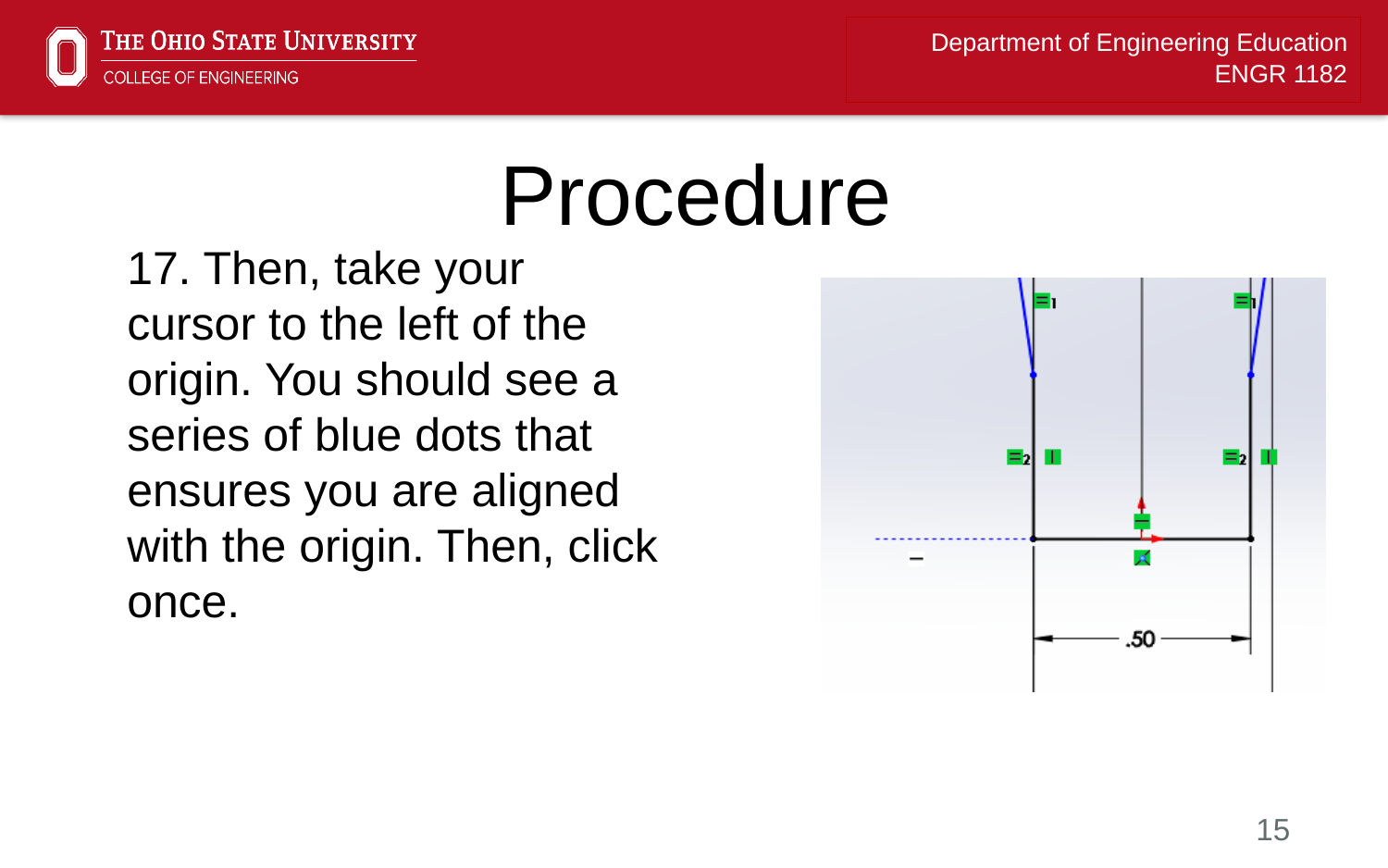

# Procedure
17. Then, take your cursor to the left of the origin. You should see a  series of blue dots that ensures you are aligned with the origin. Then, click once.